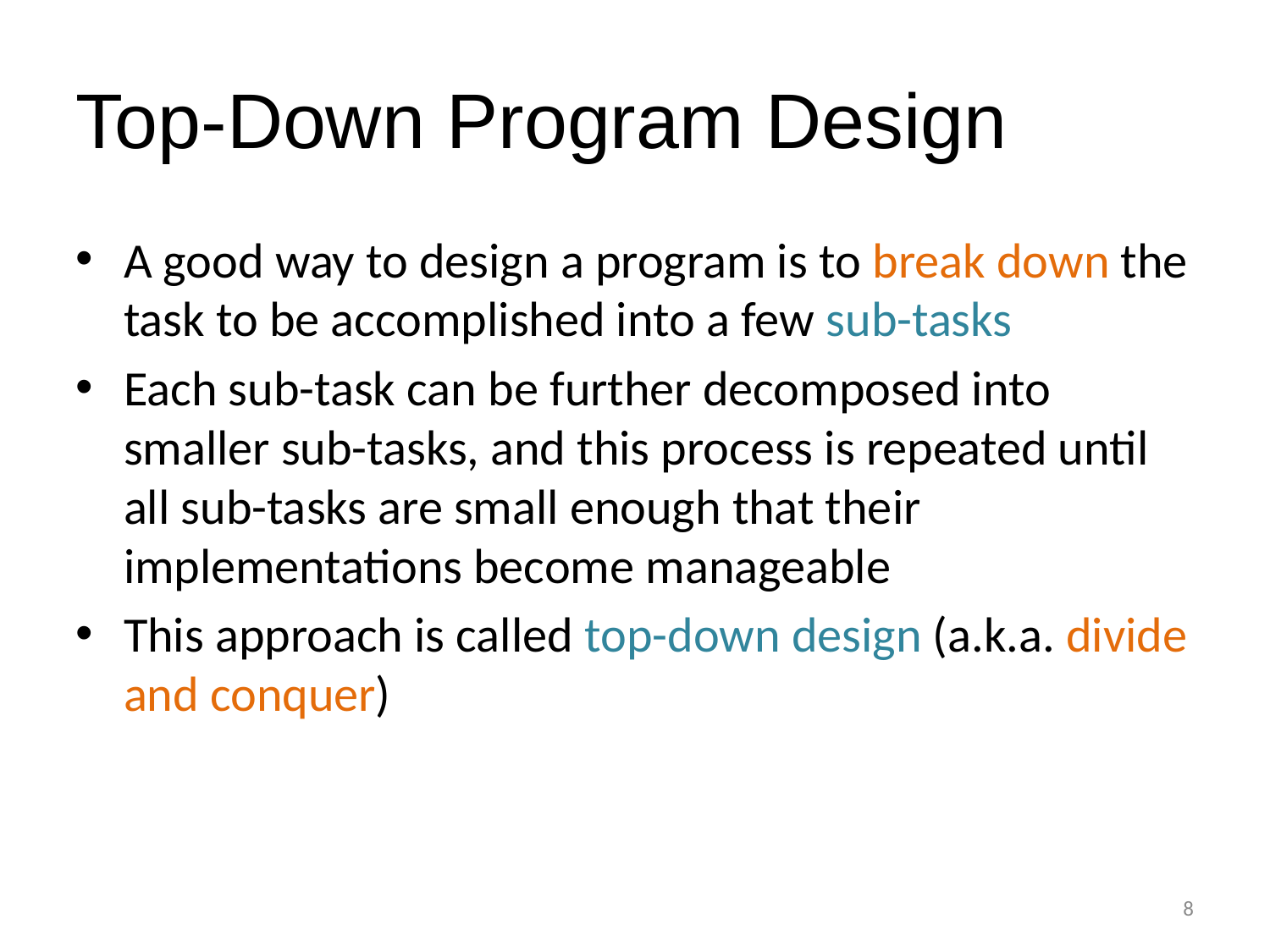

Top-Down Program Design
A good way to design a program is to break down the task to be accomplished into a few sub-tasks
Each sub-task can be further decomposed into smaller sub-tasks, and this process is repeated until all sub-tasks are small enough that their implementations become manageable
This approach is called top-down design (a.k.a. divide and conquer)

8